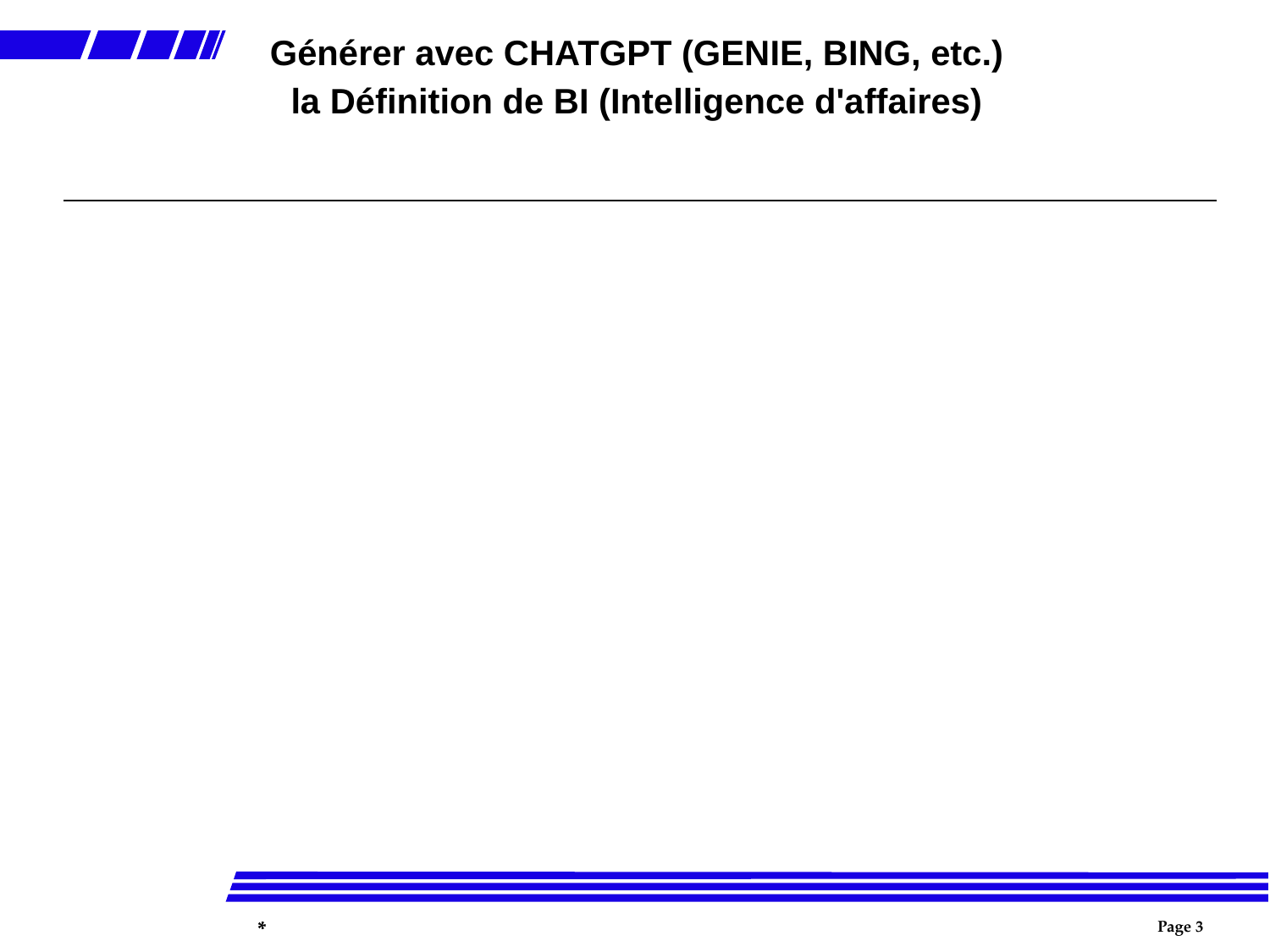

# Générer avec CHATGPT (GENIE, BING, etc.) la Définition de BI (Intelligence d'affaires)